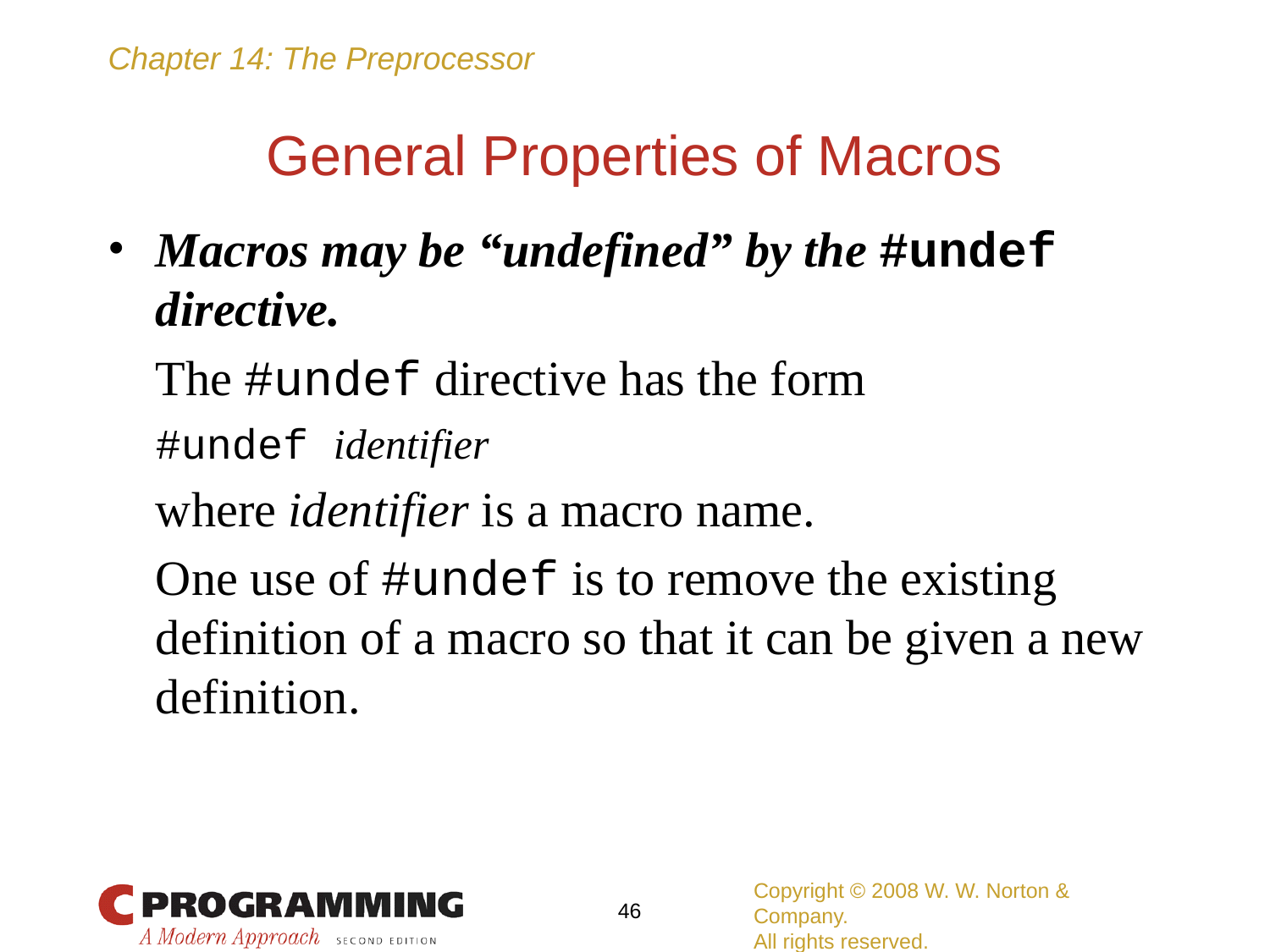

# General Properties of Macros
Macros may be “undefined” by the #undef directive.
	The #undef directive has the form
	#undef identifier
	where identifier is a macro name.
	One use of #undef is to remove the existing definition of a macro so that it can be given a new definition.
Copyright © 2008 W. W. Norton & Company.
All rights reserved.
46